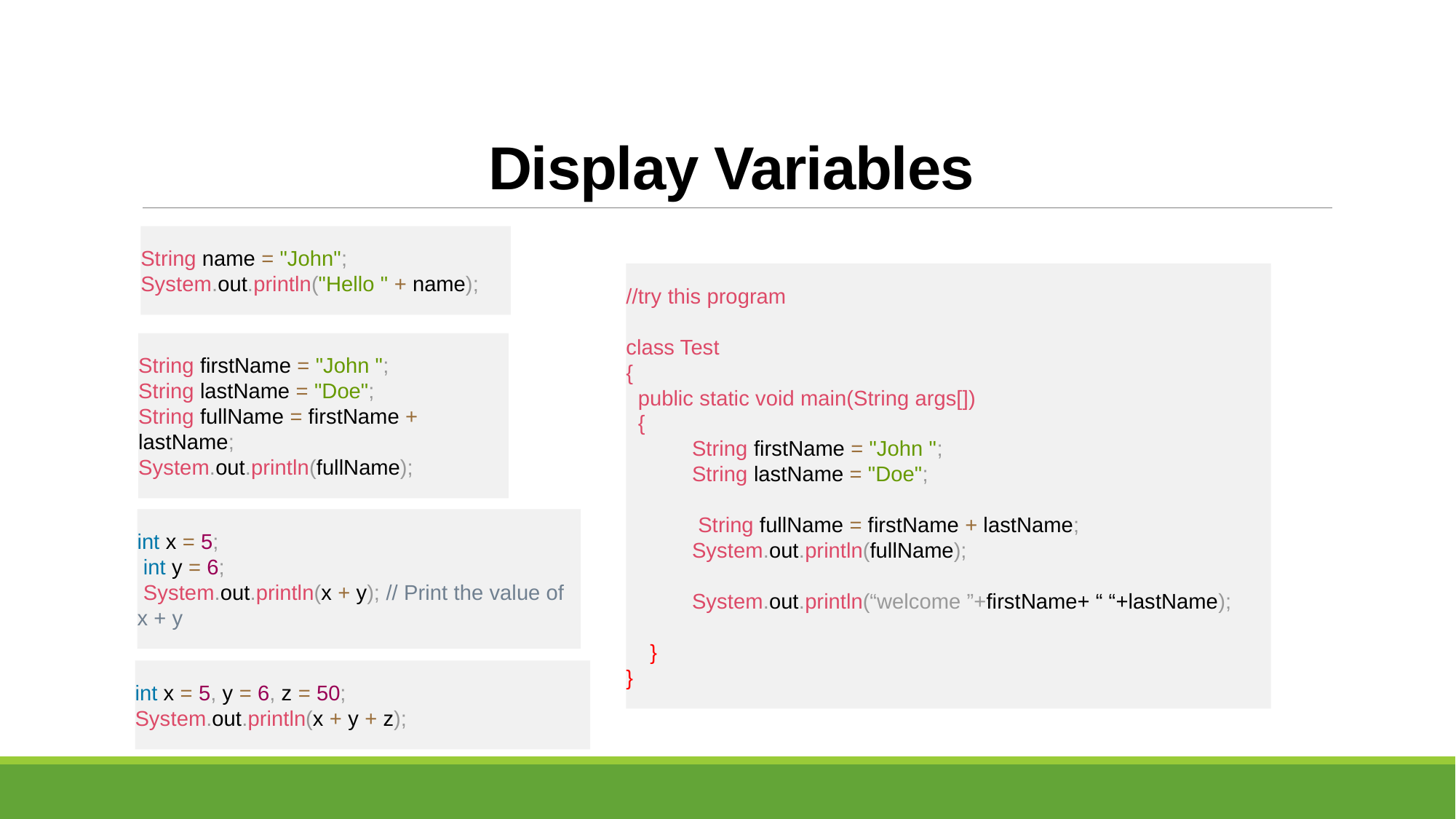

# Display Variables
String name = "John"; System.out.println("Hello " + name);
//try this program

class Test
{
  public static void main(String args[])
  {
           String firstName = "John ";
           String lastName = "Doe";

            String fullName = firstName + lastName;
           System.out.println(fullName);

           System.out.println(“welcome ”+firstName+ “ “+lastName);

    }
}
String firstName = "John ";
String lastName = "Doe";
String fullName = firstName + lastName;
System.out.println(fullName);
int x = 5;
 int y = 6;
 System.out.println(x + y); // Print the value of x + y
int x = 5, y = 6, z = 50;
System.out.println(x + y + z);